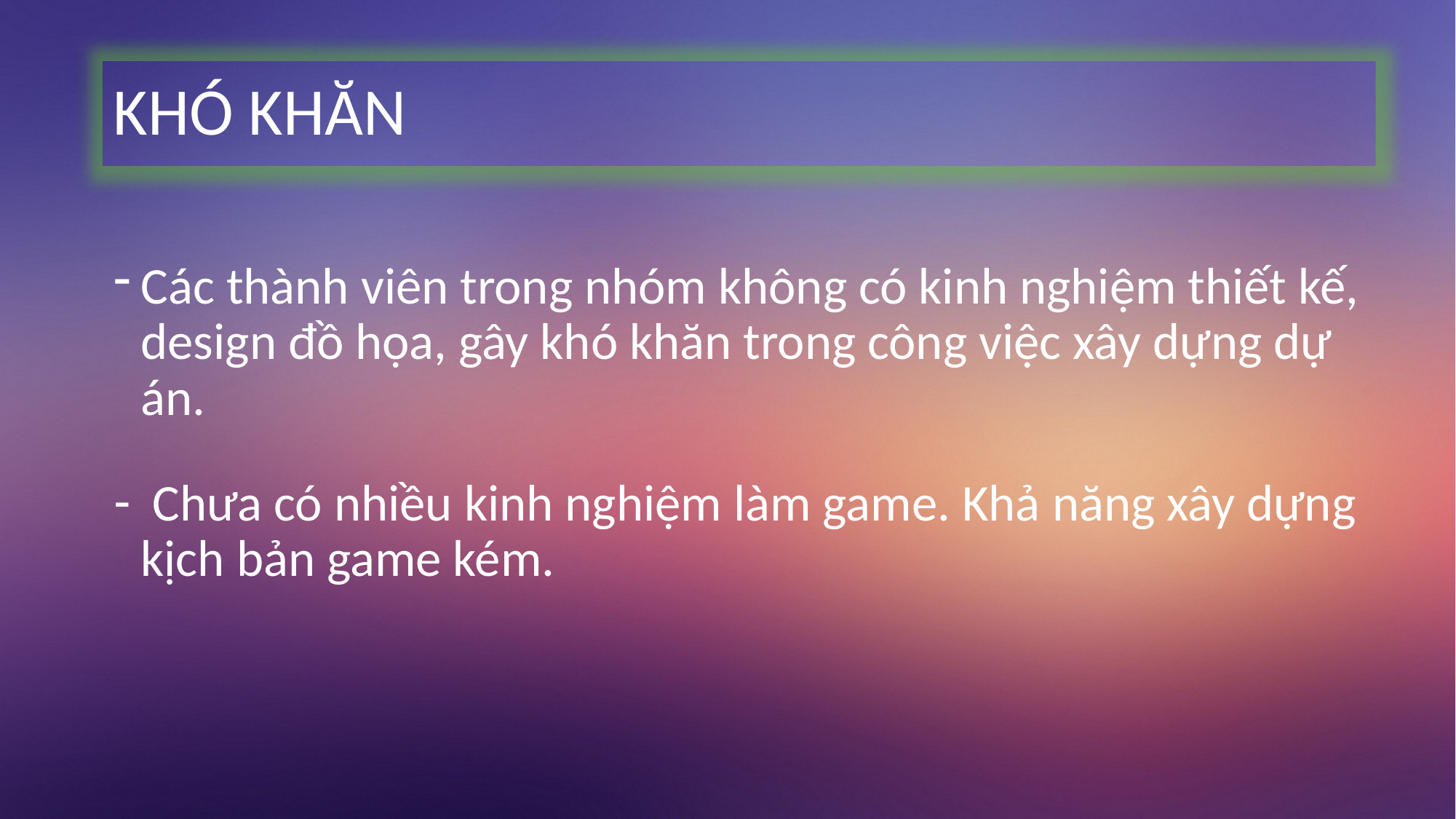

KHÓ KHĂN

Các thành viên trong nhóm không có kinh nghiệm thiết kế, design đồ họa, gây khó khăn trong công việc xây dựng dự án.

 Chưa có nhiều kinh nghiệm làm game. Khả năng xây dựng kịch bản game kém.